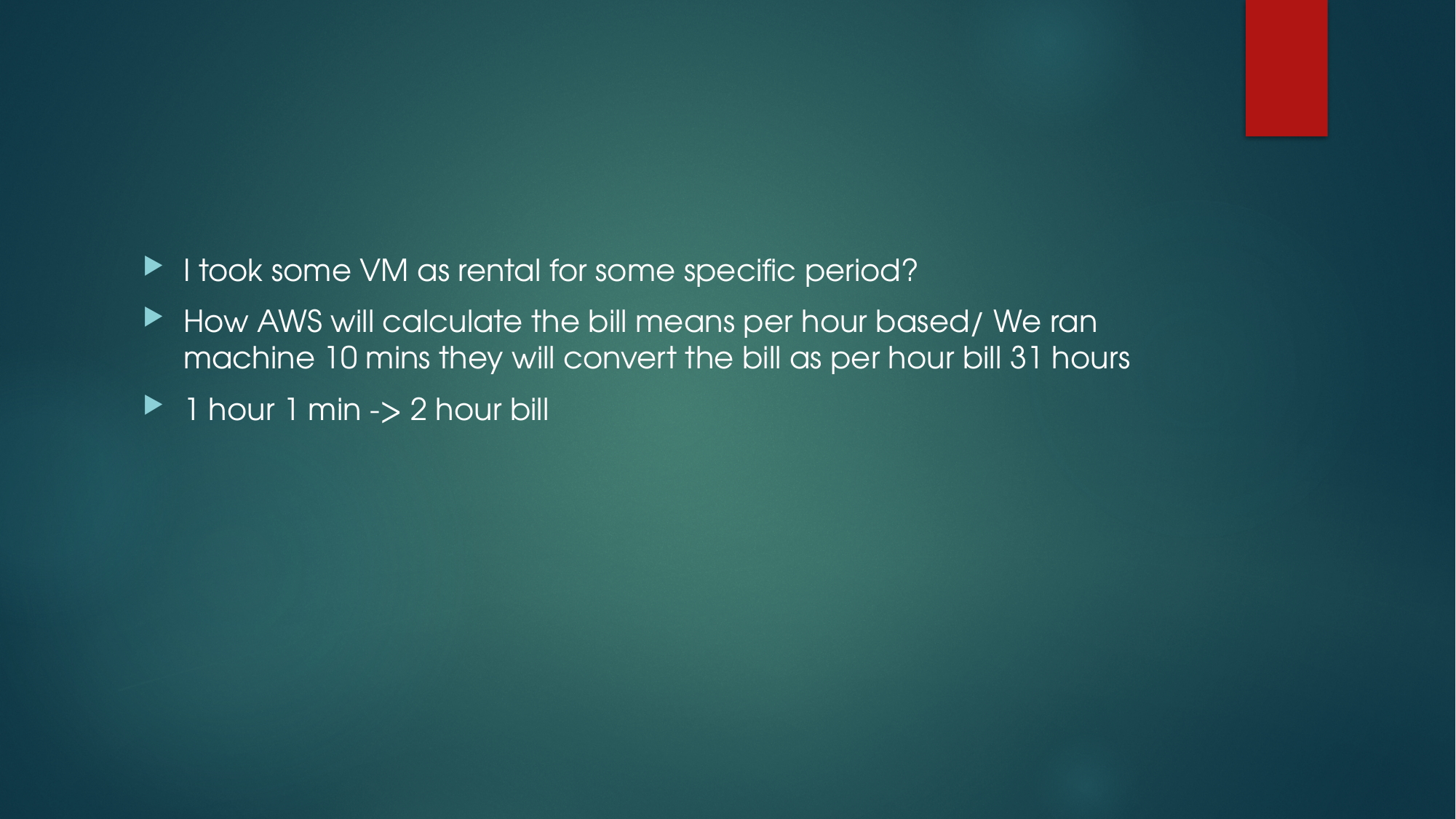

#
I took some VM as rental for some specific period?
How AWS will calculate the bill means per hour based/ We ran machine 10 mins they will convert the bill as per hour bill 31 hours
1 hour 1 min -> 2 hour bill